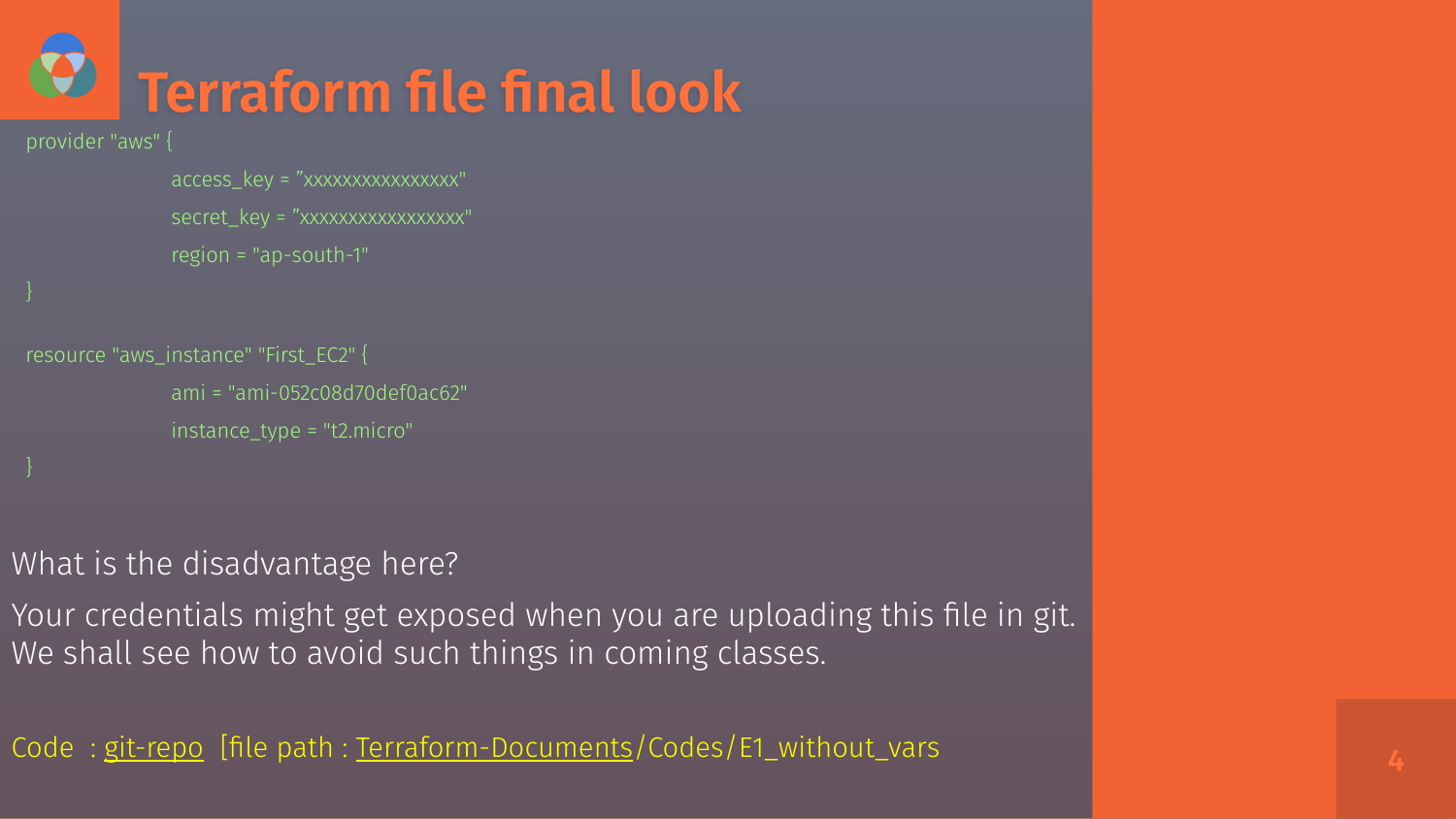

# Terraform file final look
provider "aws" {
	access_key = ”xxxxxxxxxxxxxxxx"
	secret_key = ”xxxxxxxxxxxxxxxxx"
	region = "ap-south-1"
}
resource "aws_instance" "First_EC2" {
	ami = "ami-052c08d70def0ac62"
	instance_type = "t2.micro"
}

What is the disadvantage here?
Your credentials might get exposed when you are uploading this file in git. We shall see how to avoid such things in coming classes.

Code  : git-repo  [file path : Terraform-Documents/Codes/E1_without_vars
4